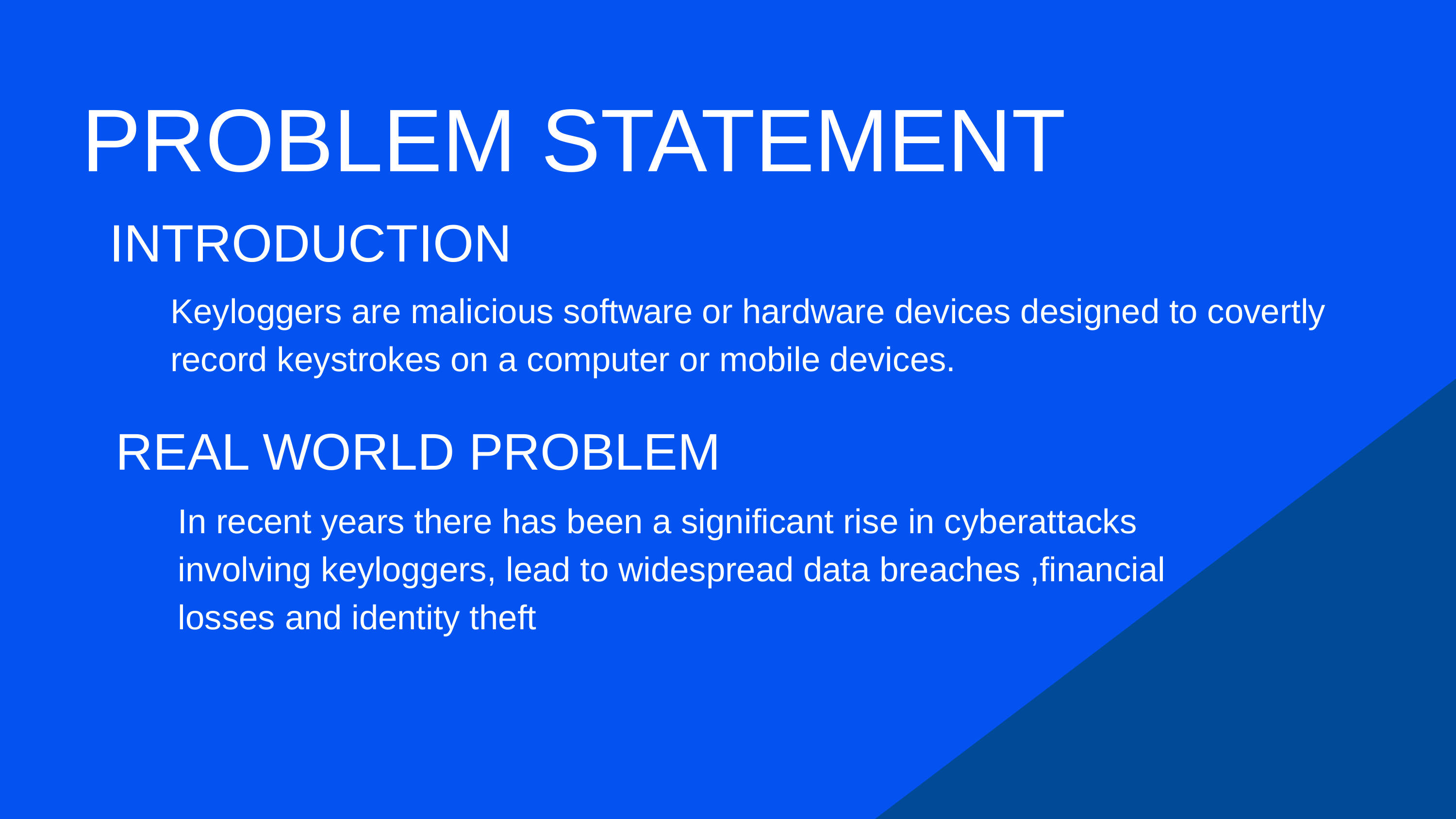

PROBLEM STATEMENT
INTRODUCTION
Keyloggers are malicious software or hardware devices designed to covertly record keystrokes on a computer or mobile devices.
REAL WORLD PROBLEM

In recent years there has been a significant rise in cyberattacks involving keyloggers, lead to widespread data breaches ,financial losses and identity theft